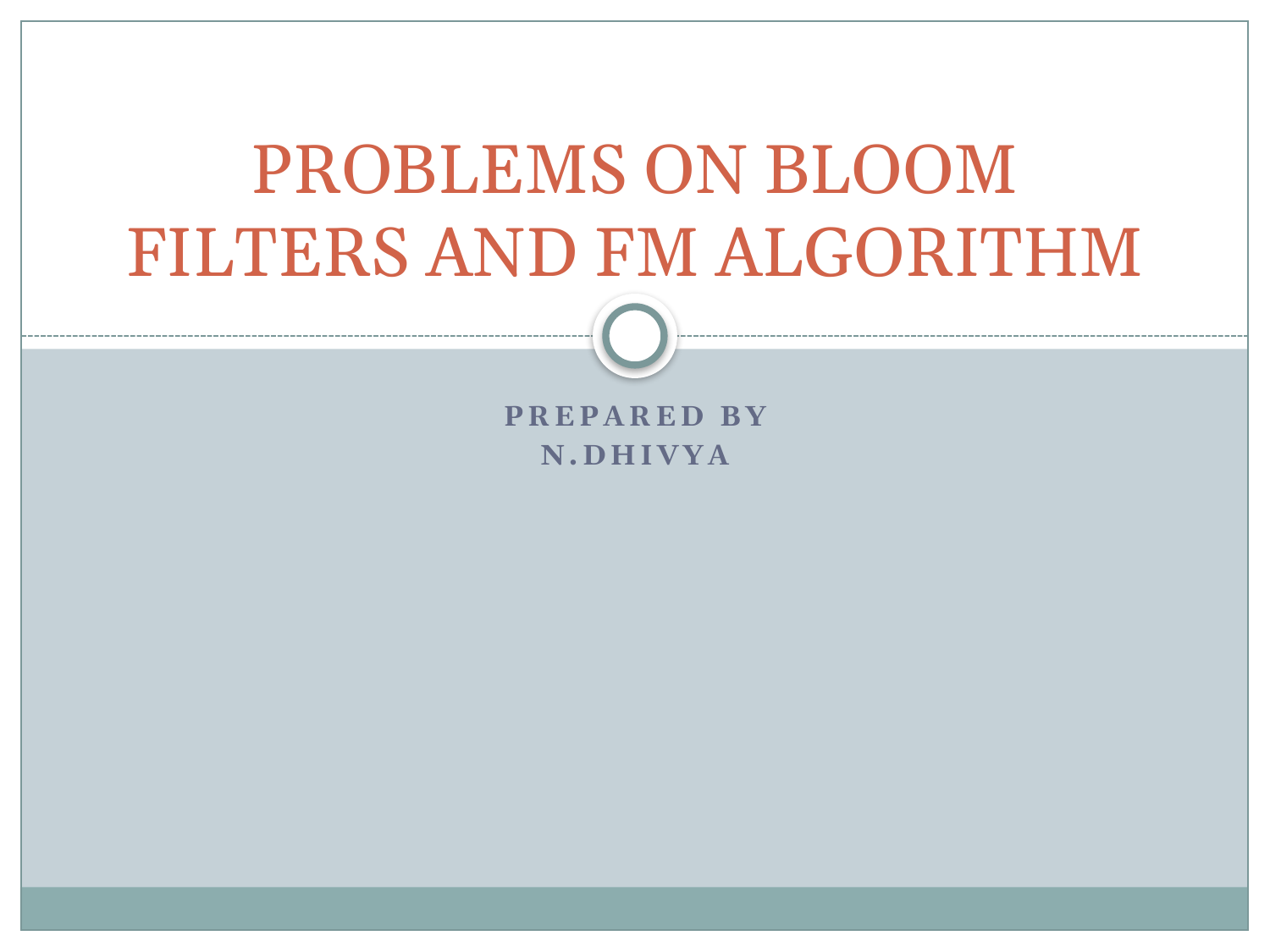

# PROBLEMS ON BLOOM FILTERS AND FM ALGORITHM
Prepared by
n.dhivya